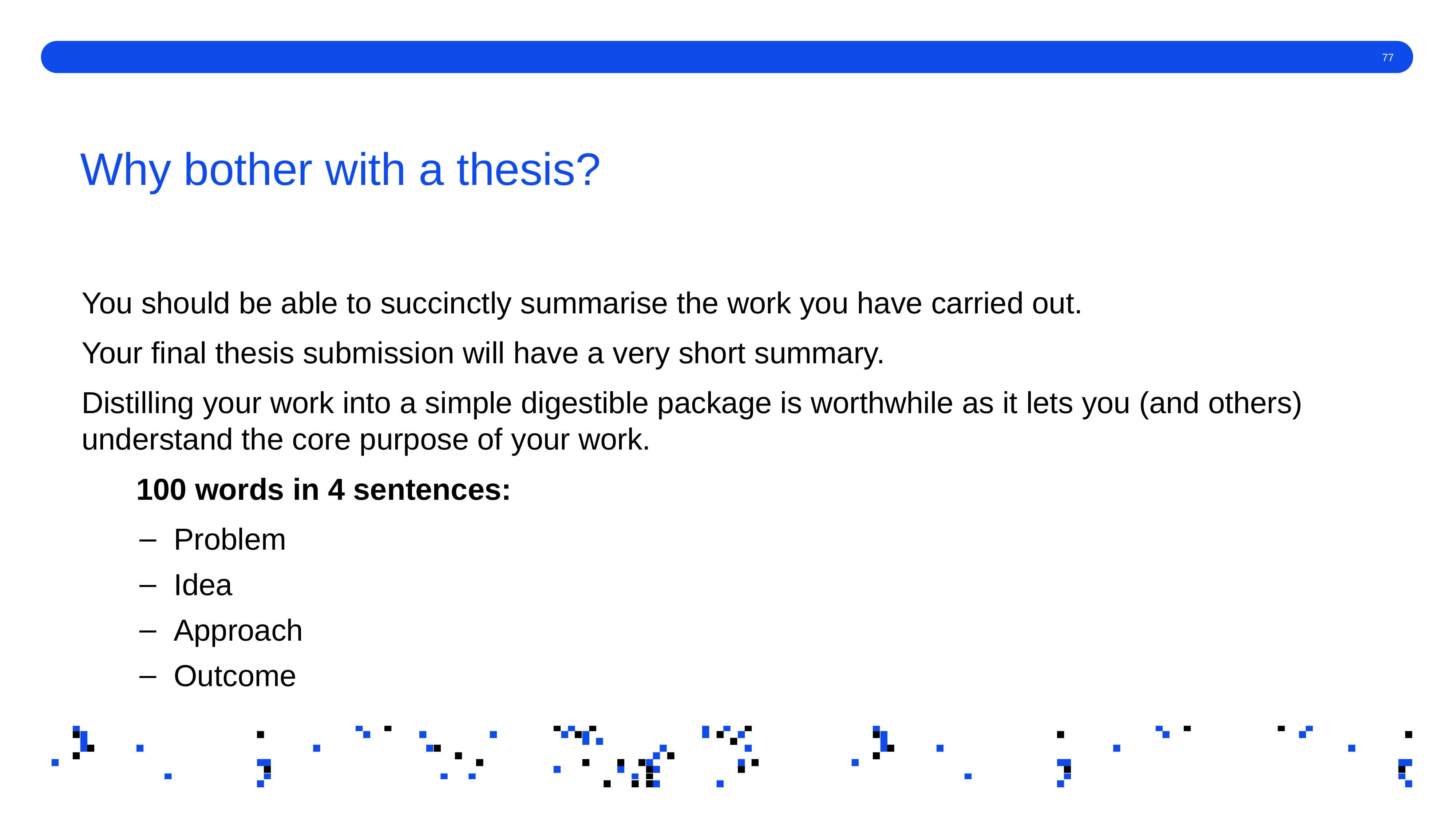

# Why bother with a thesis?
You should be able to succinctly summarise the work you have carried out.
Your final thesis submission will have a very short summary.
Distilling your work into a simple digestible package is worthwhile as it lets you (and others) understand the core purpose of your work.
	100 words in 4 sentences:
Problem
Idea
Approach
Outcome